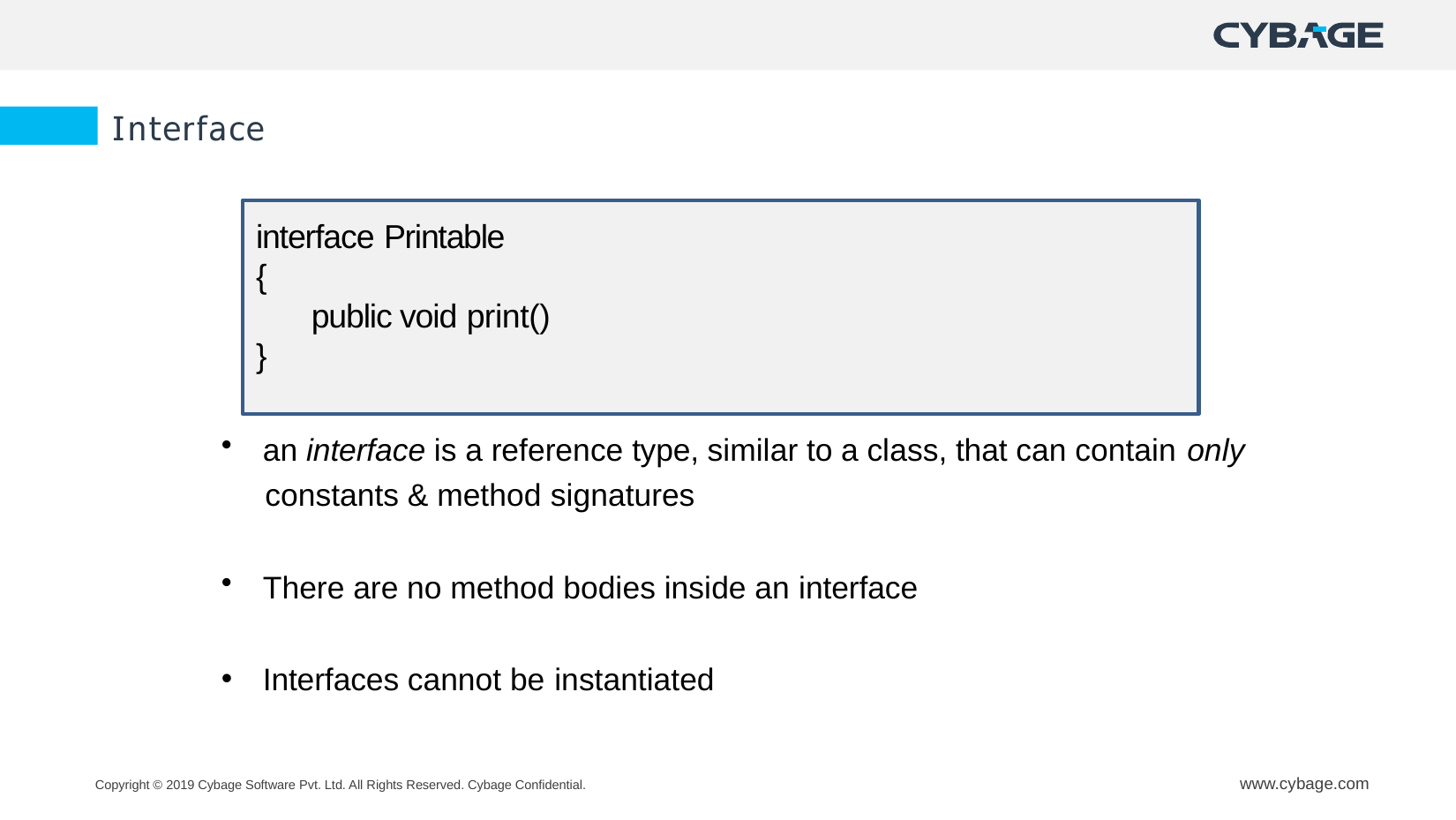

Interface

interface Printable
{
  public void print()
}

an interface is a reference type, similar to a class, that can contain only
constants & method signatures

There are no method bodies inside an interface

Interfaces cannot be instantiated